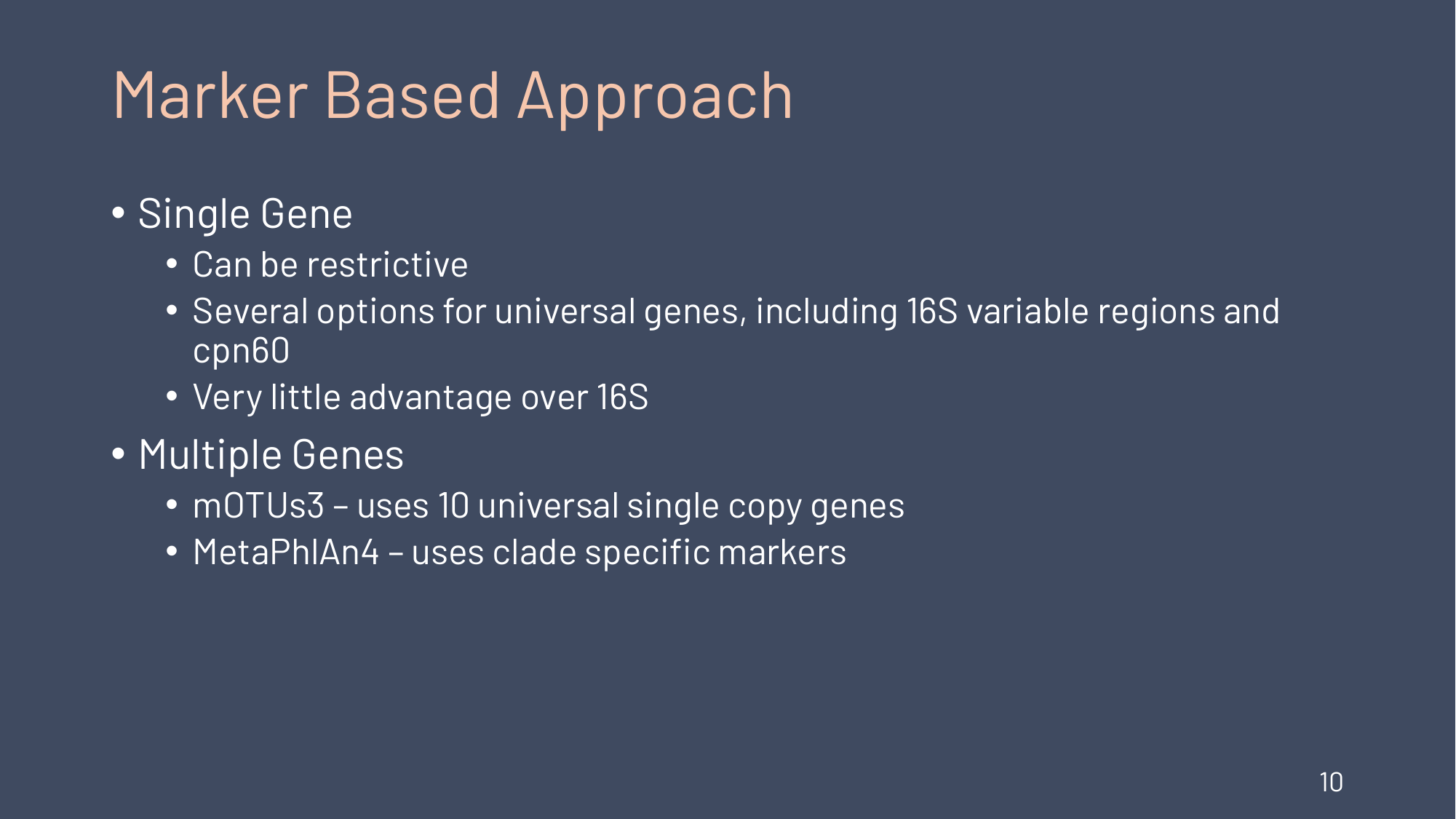

# Marker Based Approach
Single Gene
Can be restrictive
Several options for universal genes, including 16S variable regions and cpn60
Very little advantage over 16S
Multiple Genes
mOTUs3 – uses 10 universal single copy genes
MetaPhlAn4 – uses clade specific markers

10